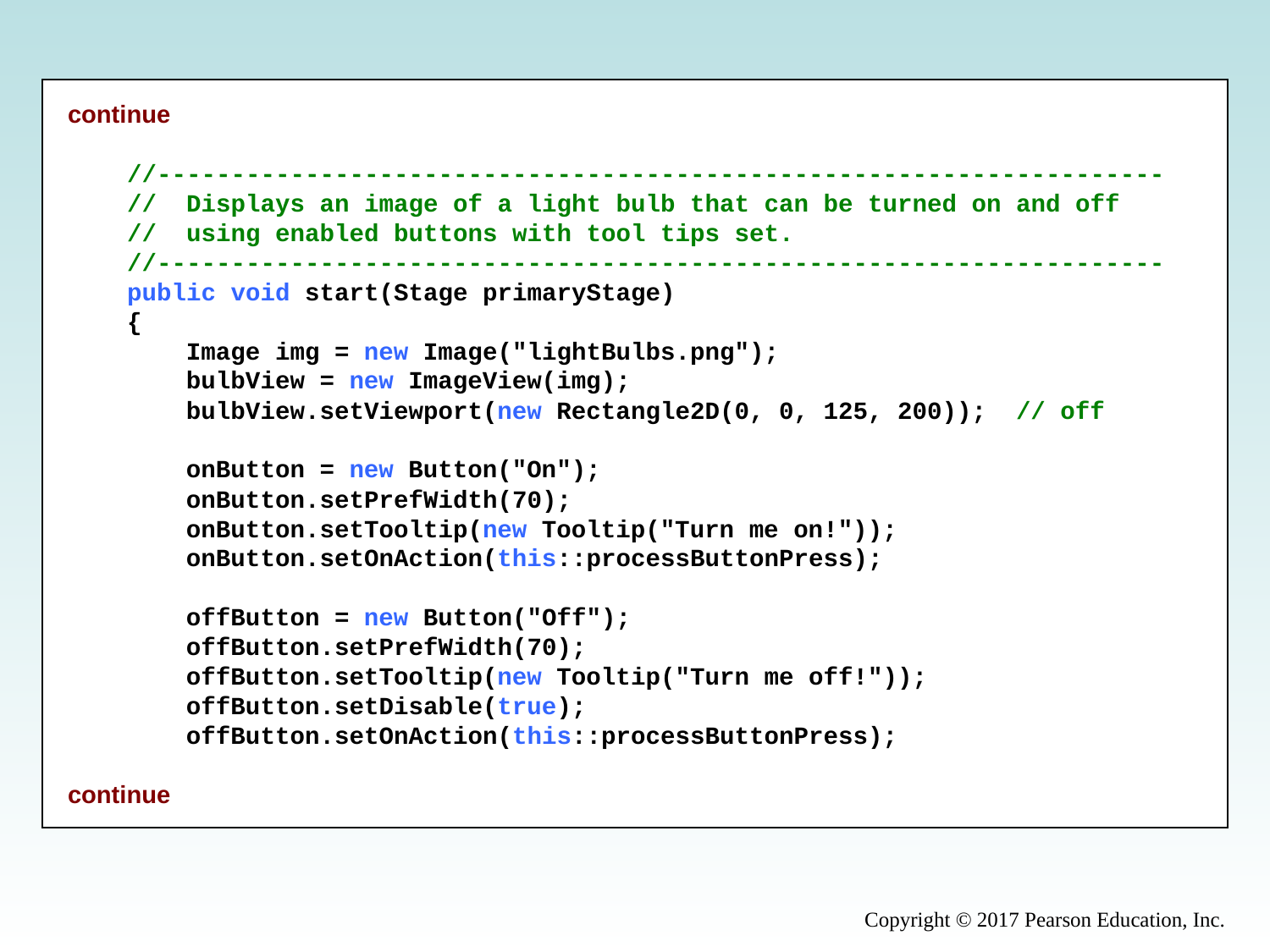

continue

    //--------------------------------------------------------------------
    //  Displays an image of a light bulb that can be turned on and off
    //  using enabled buttons with tool tips set.
    //--------------------------------------------------------------------
    public void start(Stage primaryStage)
    {
        Image img = new Image("lightBulbs.png");
        bulbView = new ImageView(img);
        bulbView.setViewport(new Rectangle2D(0, 0, 125, 200));  // off

        onButton = new Button("On");
        onButton.setPrefWidth(70);
        onButton.setTooltip(new Tooltip("Turn me on!"));
        onButton.setOnAction(this::processButtonPress);

        offButton = new Button("Off");
        offButton.setPrefWidth(70);
        offButton.setTooltip(new Tooltip("Turn me off!"));
        offButton.setDisable(true);
        offButton.setOnAction(this::processButtonPress);

continue
Copyright © 2017 Pearson Education, Inc.